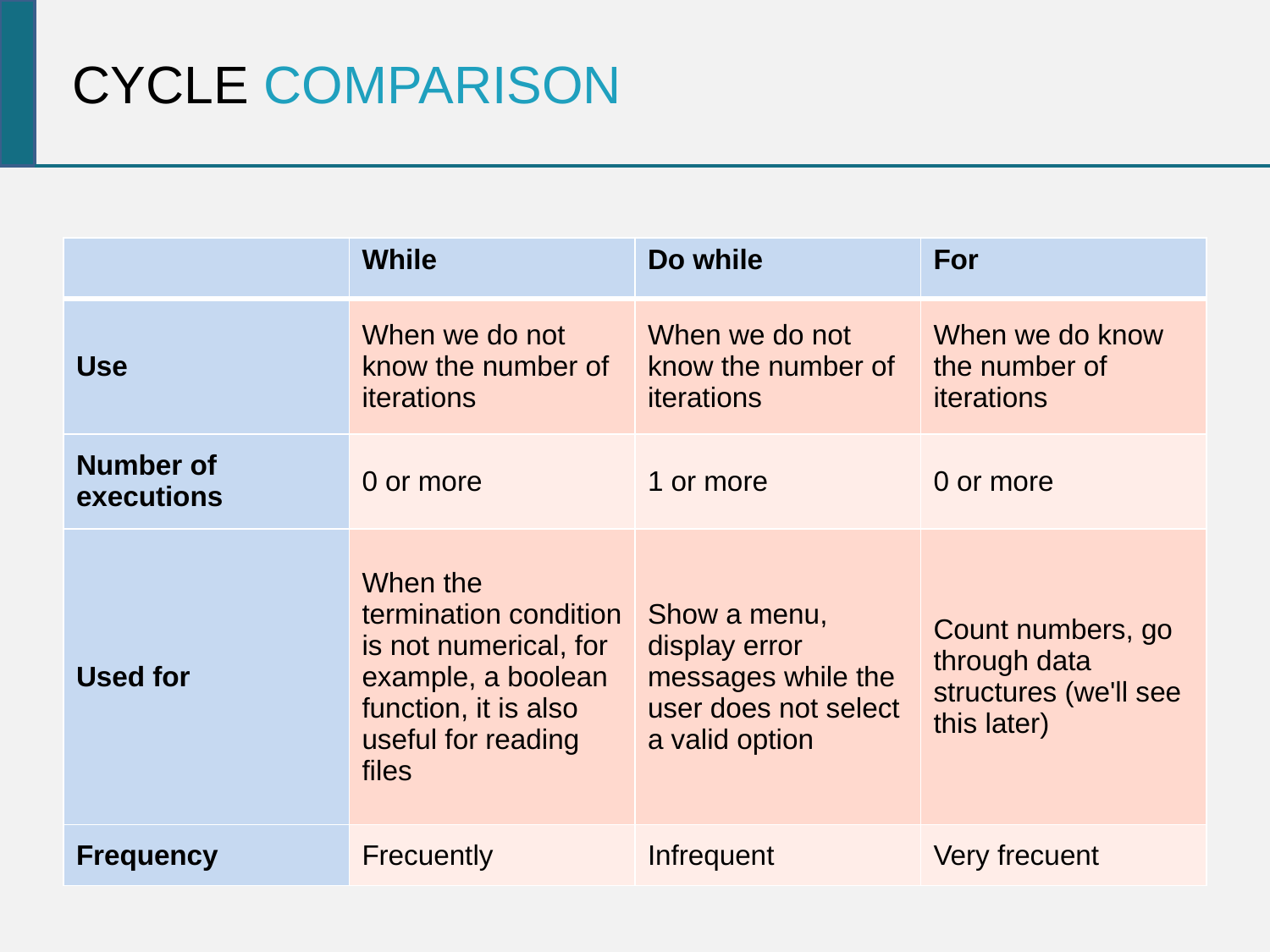

Cycle comparison
|  | While | Do while | For |
| --- | --- | --- | --- |
| Use | When we do not know the number of iterations | When we do not know the number of iterations | When we do know the number of iterations |
| Number of executions | 0 or more | 1 or more | 0 or more |
| Used for | When the termination condition is not numerical, for example, a boolean function, it is also useful for reading files | Show a menu, display error messages while the user does not select a valid option | Count numbers, go through data structures (we'll see this later) |
| Frequency | Frecuently | Infrequent | Very frecuent |